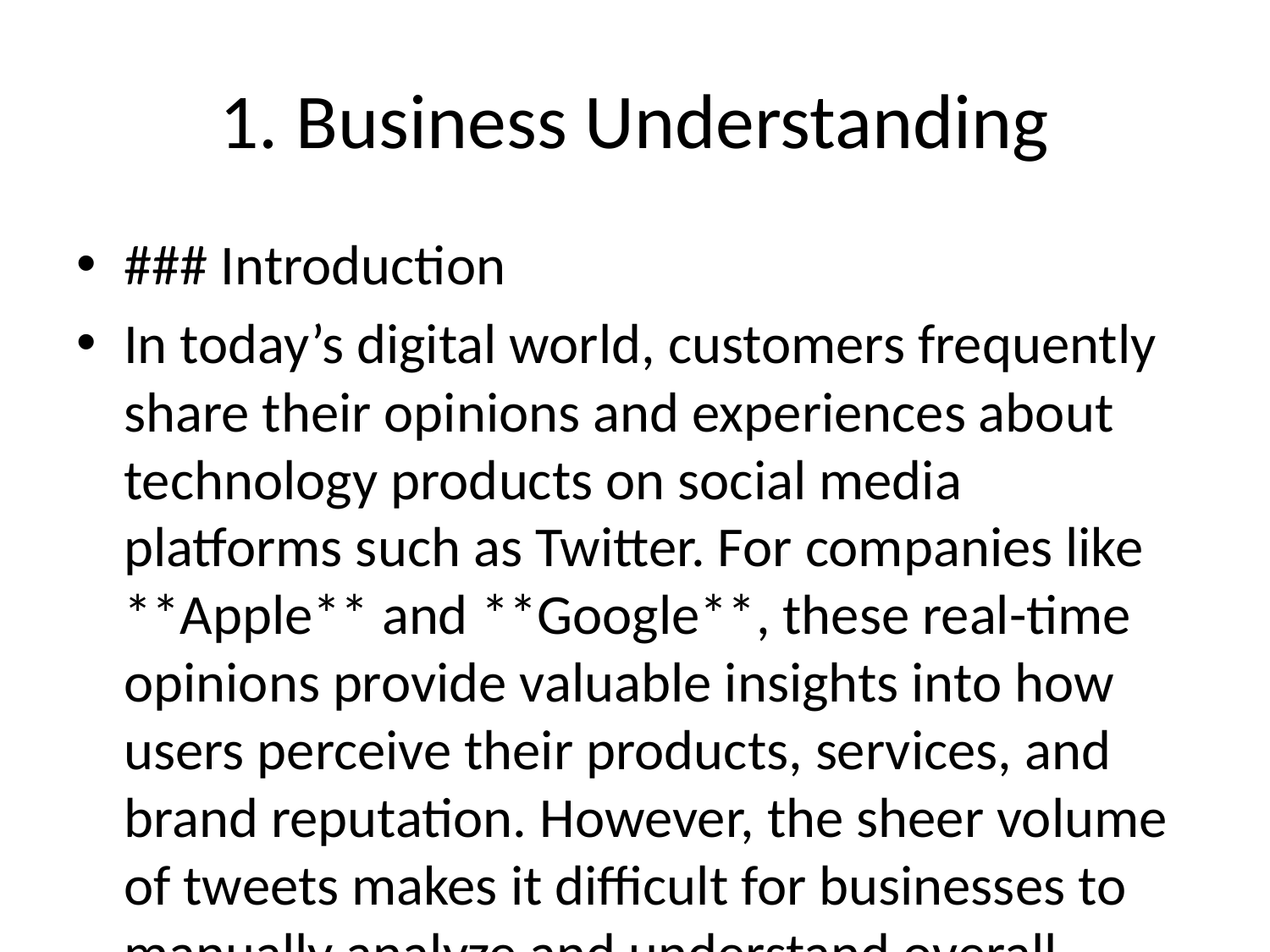

# 1. Business Understanding
### Introduction
In today’s digital world, customers frequently share their opinions and experiences about technology products on social media platforms such as Twitter. For companies like **Apple** and **Google**, these real-time opinions provide valuable insights into how users perceive their products, services, and brand reputation. However, the sheer volume of tweets makes it difficult for businesses to manually analyze and understand overall customer sentiment.

This project addresses the challenge of **automatically analyzing Twitter sentiment** related to Apple and Google products. By building a machine learning model that can classify tweets as *positive, negative, or neutral*, businesses can gain a scalable and data-driven way to monitor public opinion.

### Stakeholders
Several stakeholders can benefit from this project:
- **Marketing Teams**: Track the effectiveness of new product launches, advertisements, and promotions by monitoring changes in sentiment over time.
- **Product Managers**: Identify customer pain points and areas for improvement in specific products or services.
- **Customer Support Teams**: Detect spikes in negative sentiment that may signal product issues or service disruptions requiring immediate response.
- **Executives and Business Strategists**: Use sentiment trends as part of decision-making for competitive positioning against rivals and for forecasting brand perception.

### Conclusion
By developing a sentiment analysis model for Apple and Google-related tweets, stakeholders gain a practical tool for understanding and responding to customer perceptions in real time. This capability helps companies stay competitive in the fast-paced technology industry by enabling **proactive decision-making**, **improved customer engagement**, and **data-driven product development**. Ultimately, the project demonstrates how Natural Language Processing (NLP) can turn unstructured social media data into actionable business intelligence.